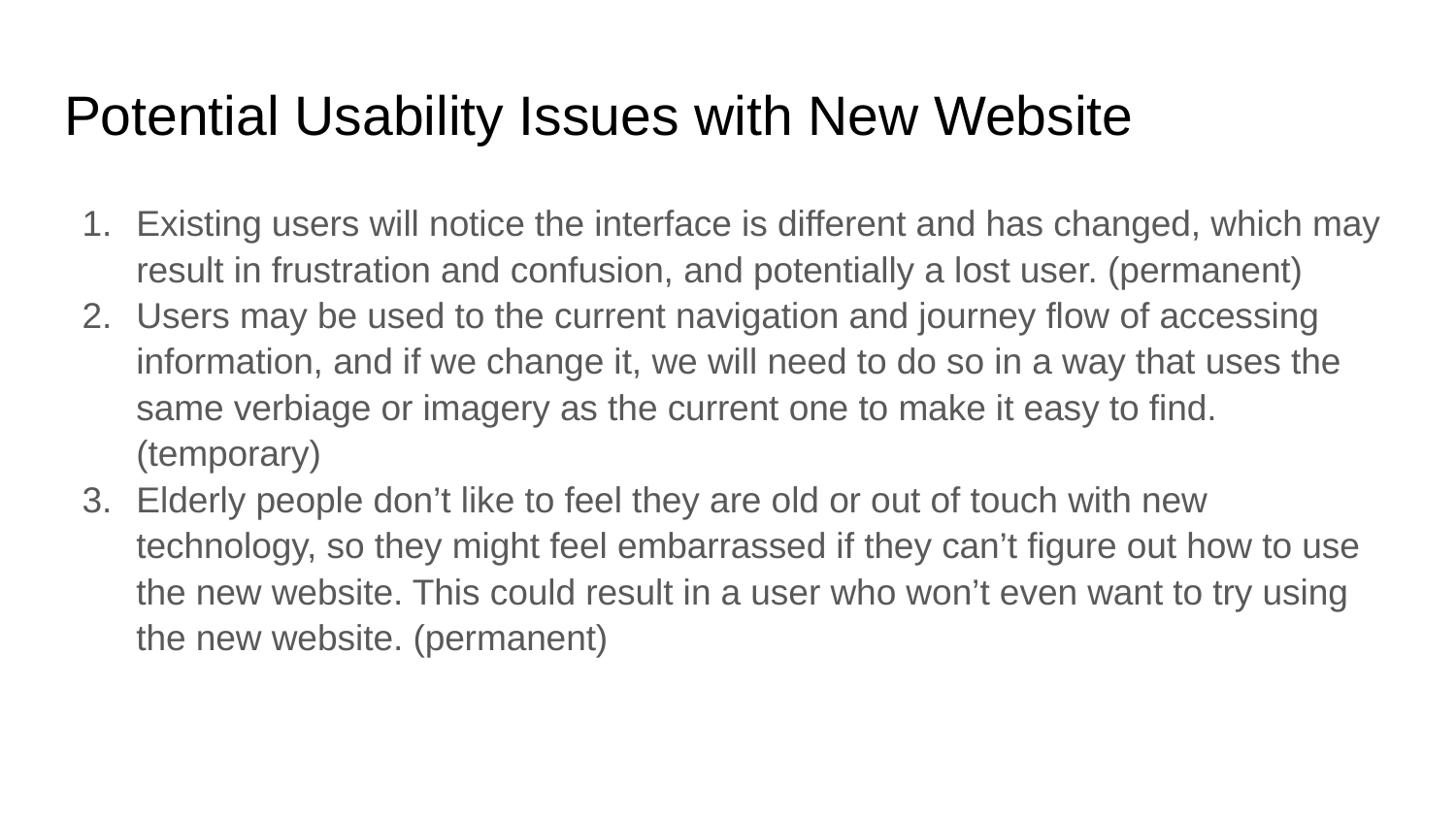

# Potential Usability Issues with New Website
Existing users will notice the interface is different and has changed, which may result in frustration and confusion, and potentially a lost user. (permanent)
Users may be used to the current navigation and journey flow of accessing information, and if we change it, we will need to do so in a way that uses the same verbiage or imagery as the current one to make it easy to find. (temporary)
Elderly people don’t like to feel they are old or out of touch with new technology, so they might feel embarrassed if they can’t figure out how to use the new website. This could result in a user who won’t even want to try using the new website. (permanent)